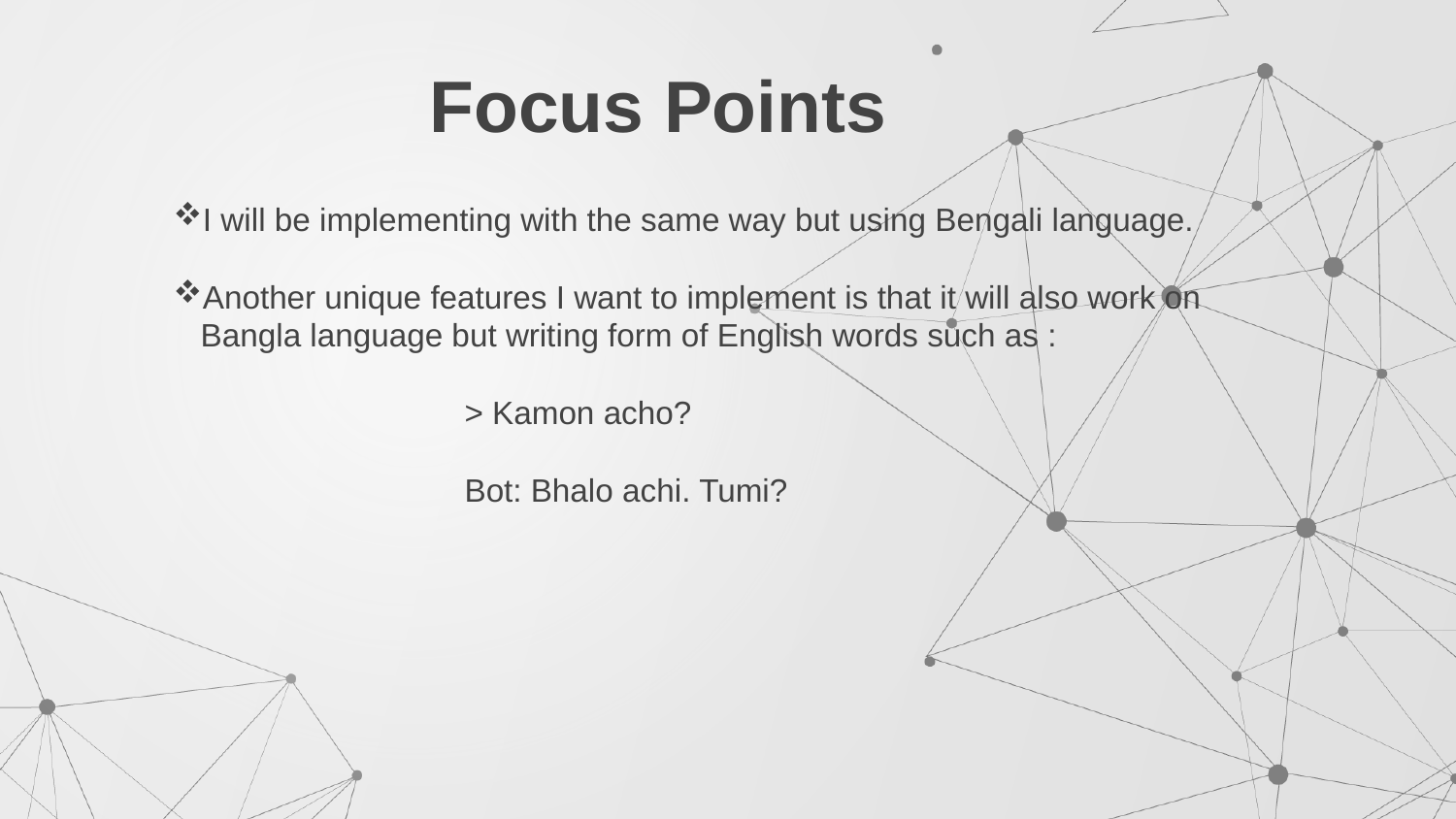

# Focus Points
I will be implementing with the same way but using Bengali language.

Another unique features I want to implement is that it will also work on Bangla language but writing form of English words such as :

	 	> Kamon acho?

		Bot: Bhalo achi. Tumi?